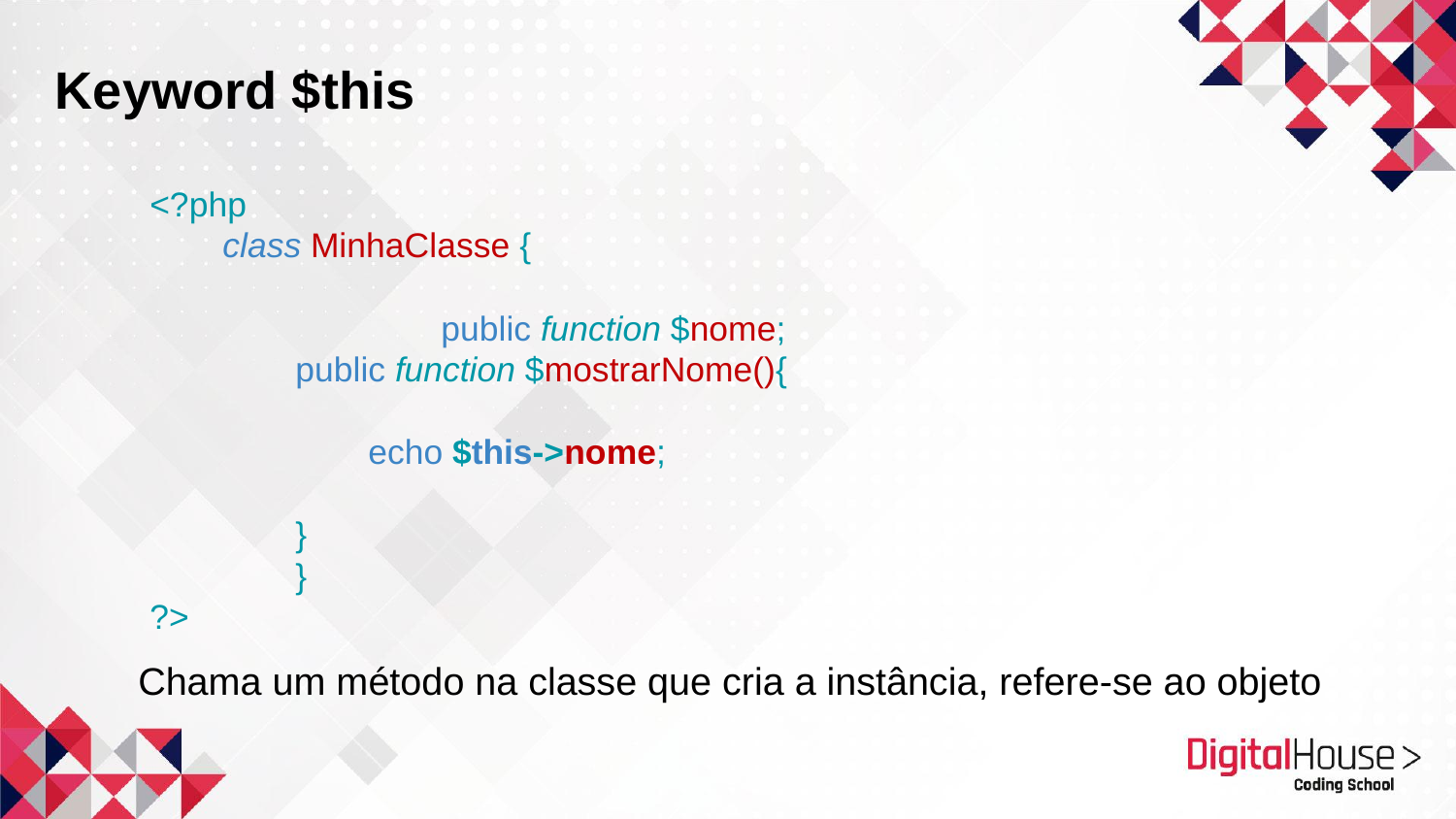

Keyword $this
<?php
class MinhaClasse {

		public function $nome;
public function $mostrarNome(){

echo $this->nome;

}
	}
?>
Chama um método na classe que cria a instância, refere-se ao objeto